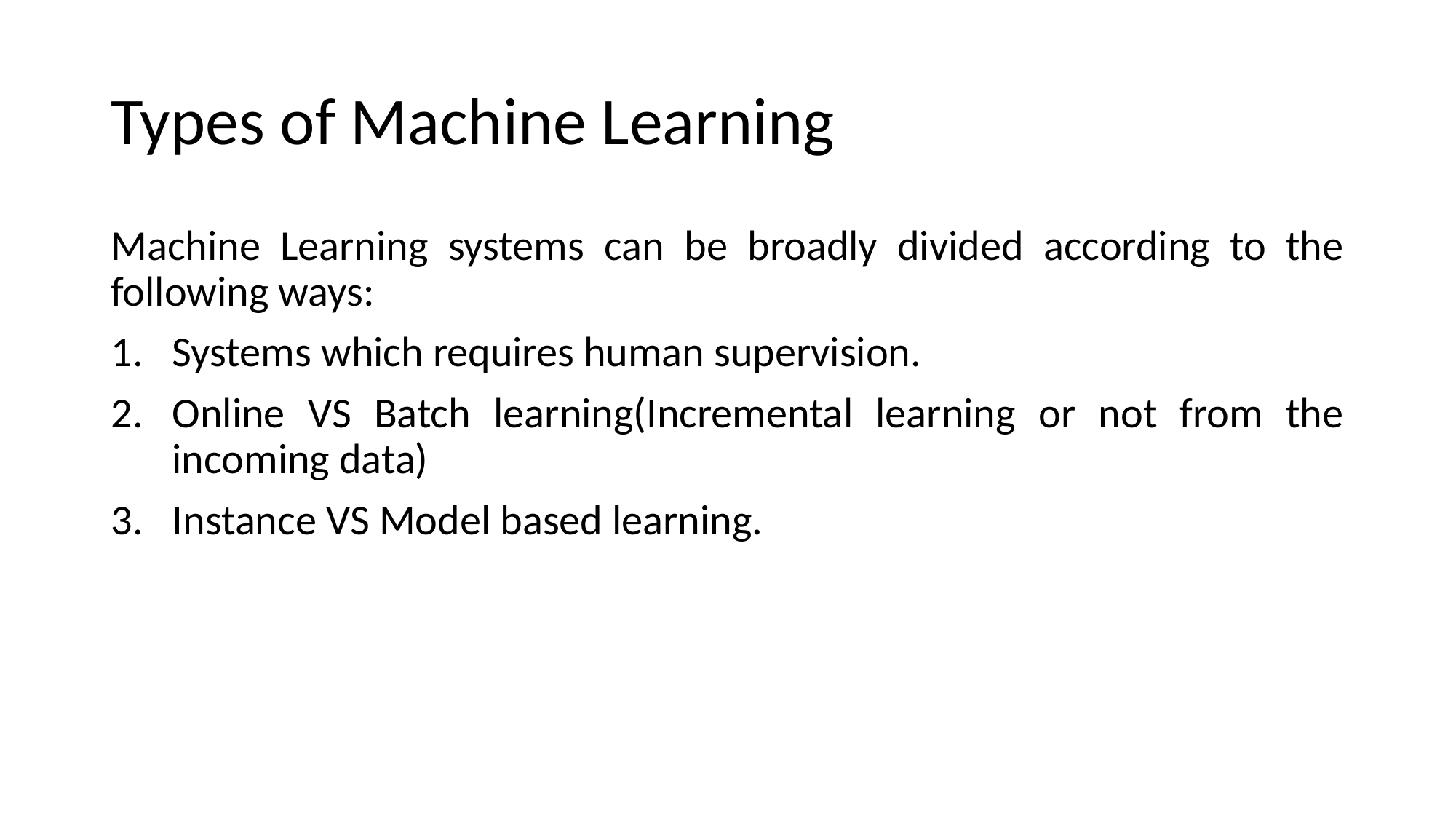

# Types of Machine Learning
Machine Learning systems can be broadly divided according to the following ways:
Systems which requires human supervision.
Online VS Batch learning(Incremental learning or not from the incoming data)
Instance VS Model based learning.